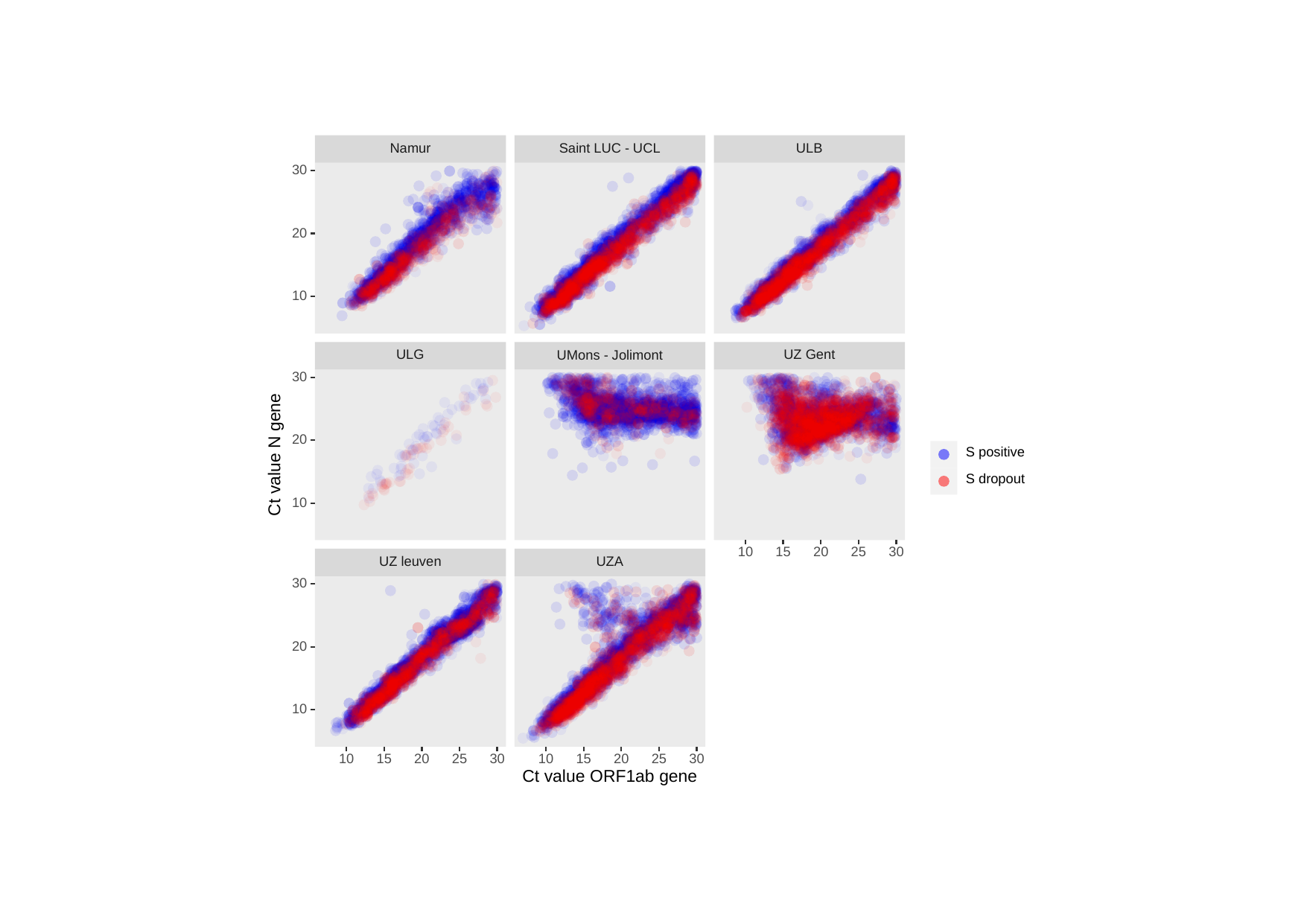

Saint LUC - UCL
ULB
Namur

30

20

10

ULG
UZ Gent
UMons - Jolimont

30

20

S positive

Ct value N gene

S dropout

10

30
10
15
20
25

UZ leuven
UZA

30

20

10

30
30
10
15
20
25
10
15
20
25
Ct value ORF1ab gene